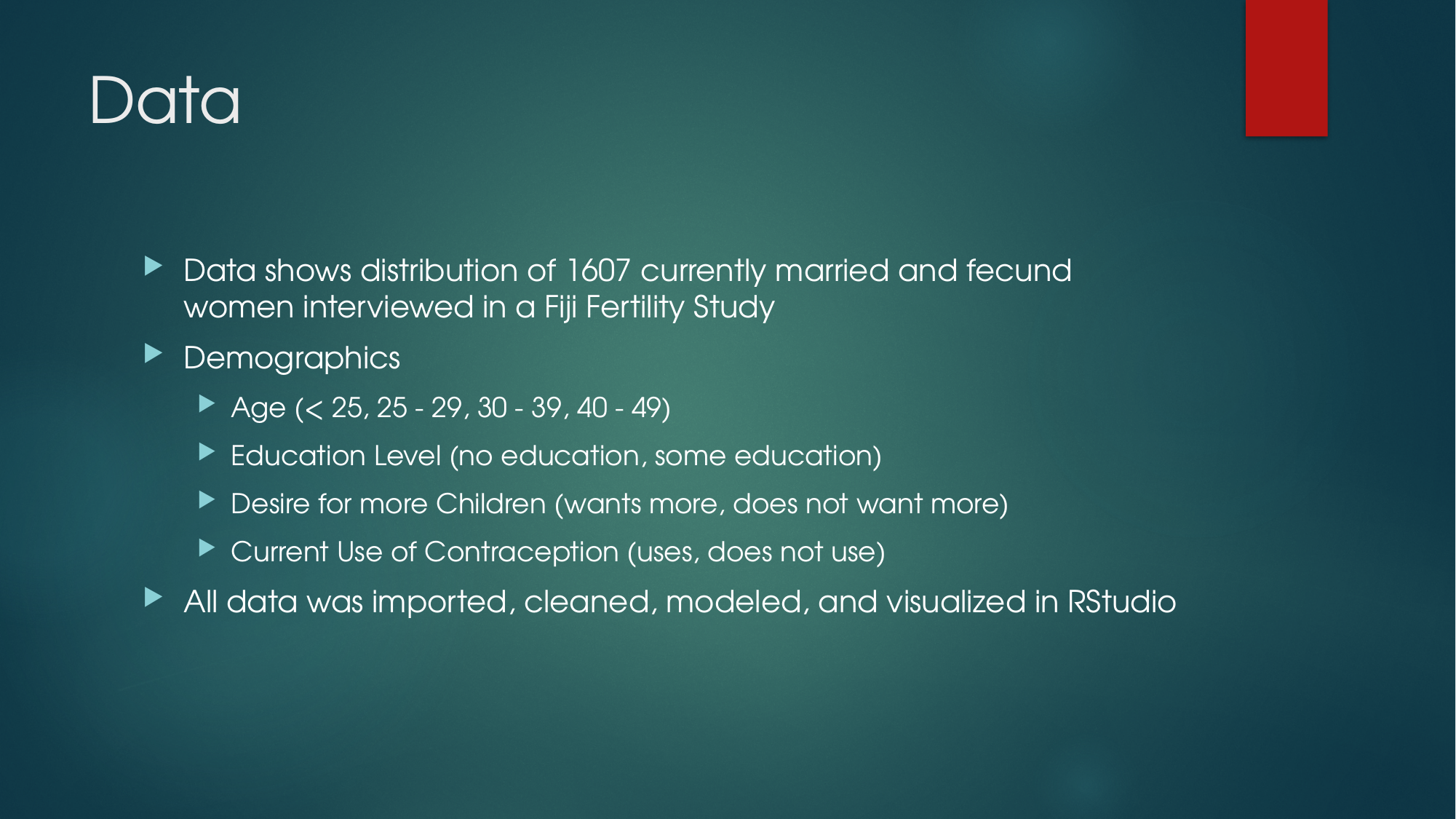

# Data
Data shows distribution of 1607 currently married and fecund women interviewed in a Fiji Fertility Study
Demographics
Age (< 25, 25 - 29, 30 - 39, 40 - 49)
Education Level (no education, some education)
Desire for more Children (wants more, does not want more)
Current Use of Contraception (uses, does not use)
All data was imported, cleaned, modeled, and visualized in RStudio